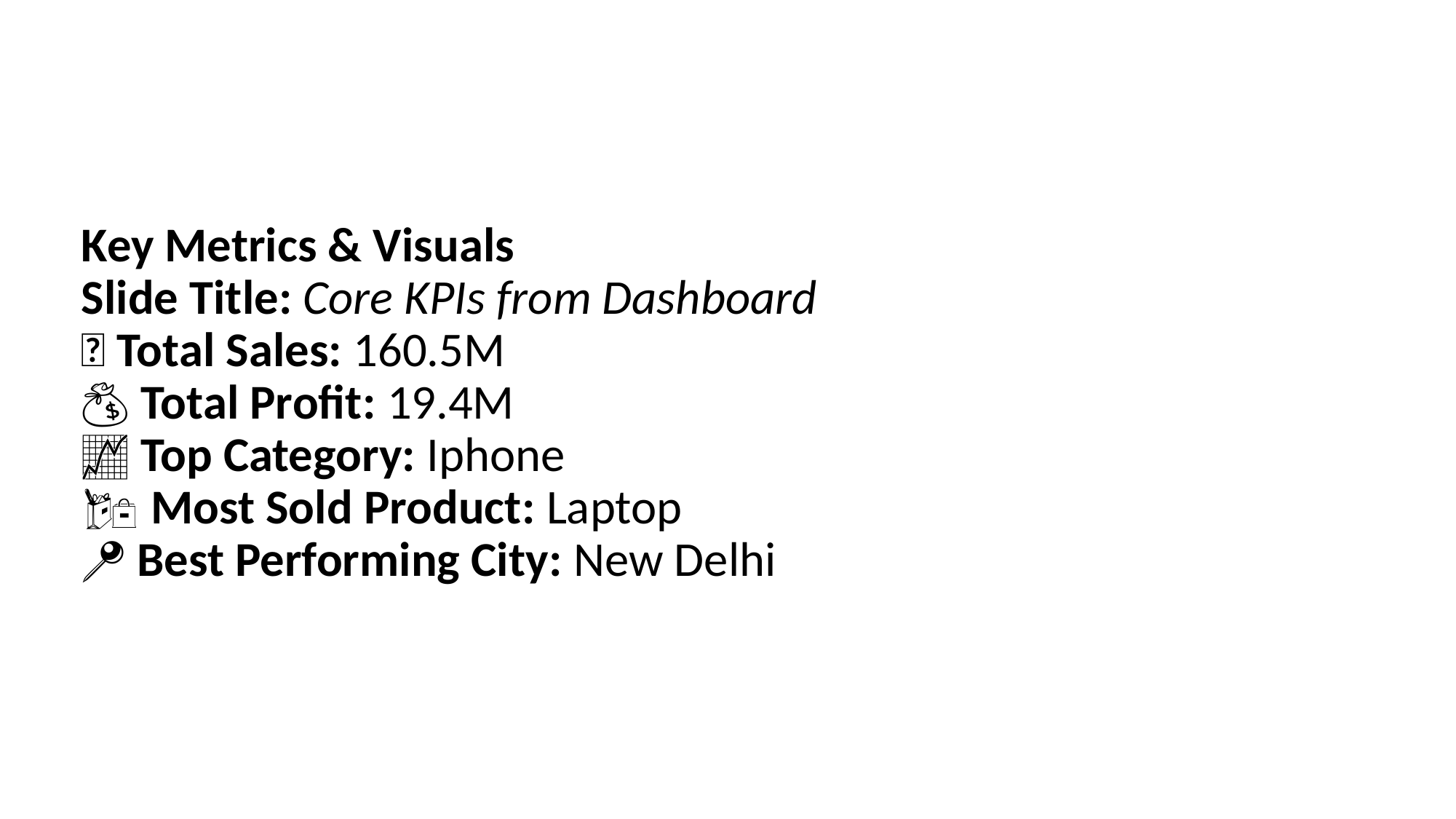

# Key Metrics & Visuals Slide Title: Core KPIs from Dashboard 🧾 Total Sales: 160.5M 💰 Total Profit: 19.4M 📈 Top Category: Iphone 🛍️ Most Sold Product: Laptop 📍 Best Performing City: New Delhi